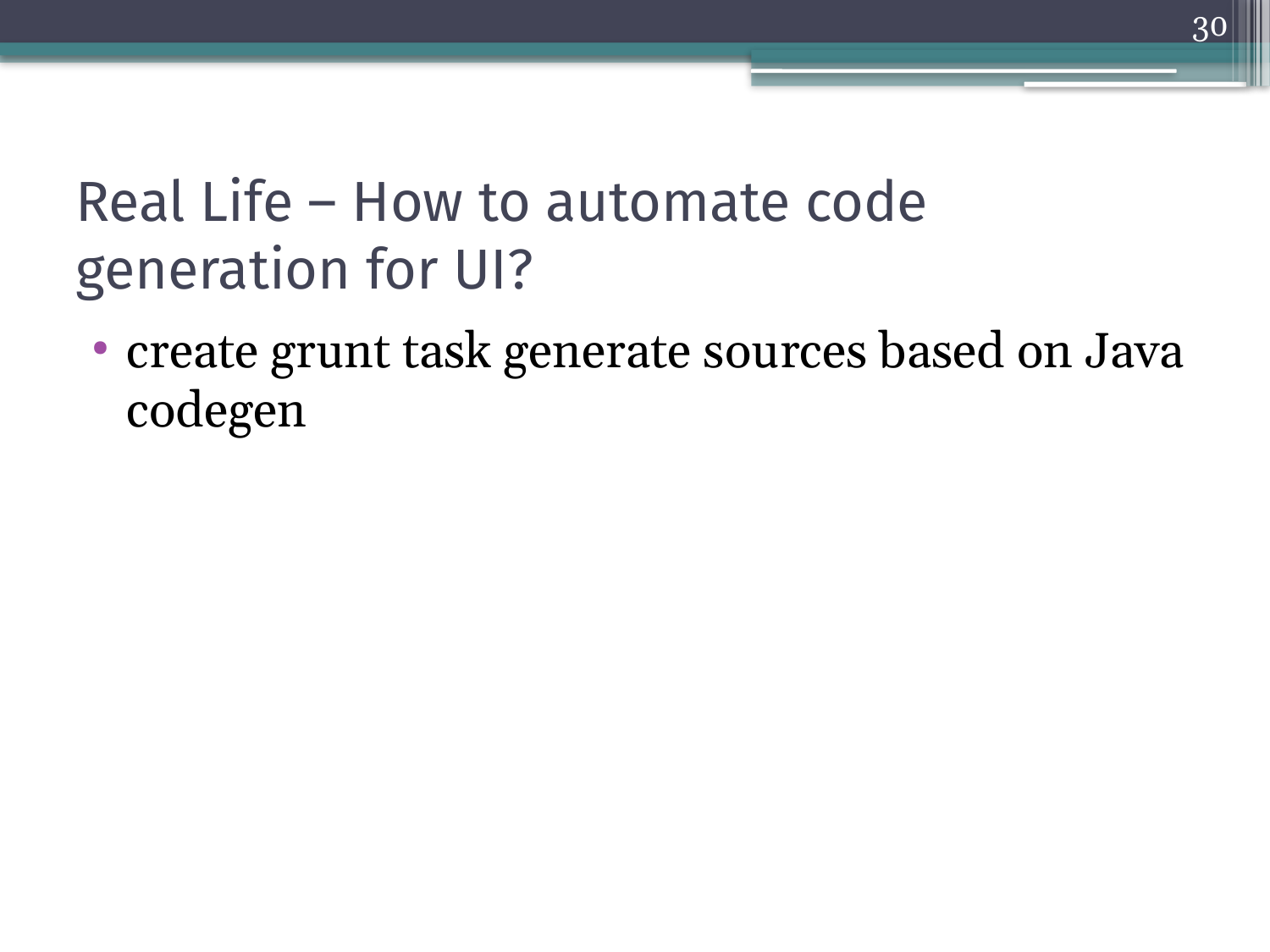

30
# Real Life – How to automate code generation for UI?
create grunt task generate sources based on Java codegen